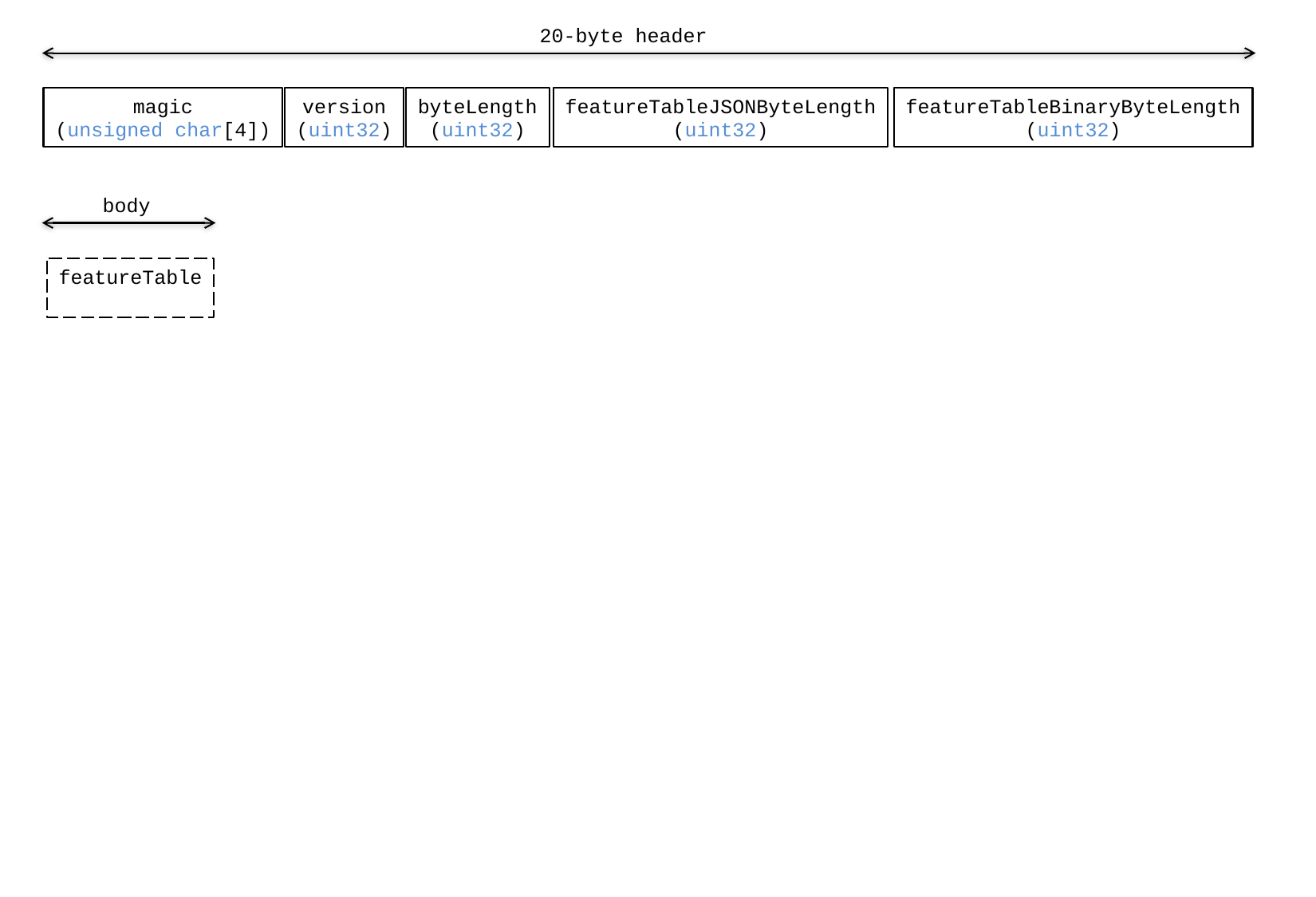

20-byte header
featureTableBinaryByteLength
(uint32)
magic
(unsigned char[4])
version
(uint32)
byteLength
(uint32)
featureTableJSONByteLength
(uint32)
body
featureTable